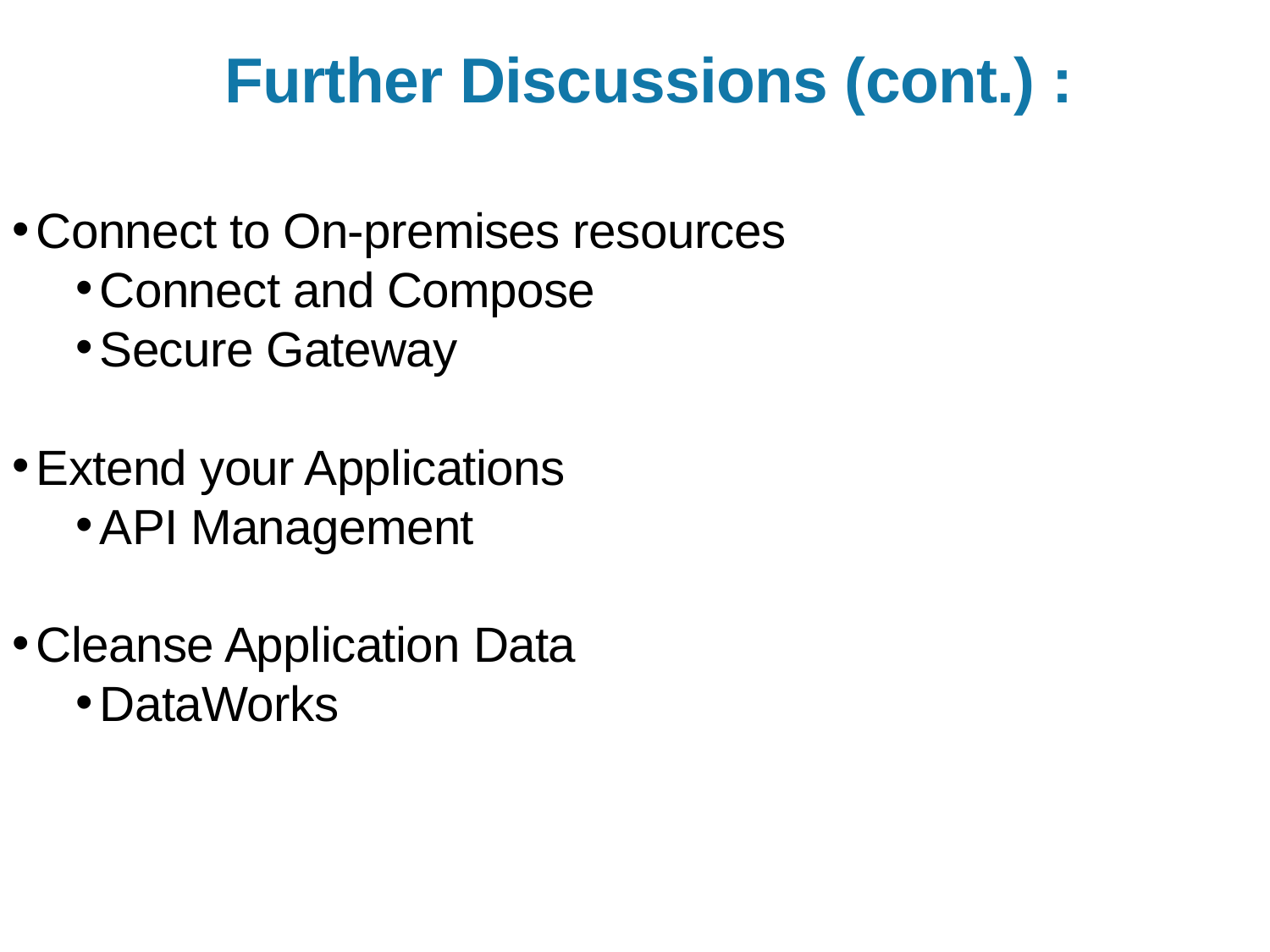

# Further Discussions (cont.) :
Connect to On-premises resources
Connect and Compose
Secure Gateway

Extend your Applications
API Management

Cleanse Application Data
DataWorks